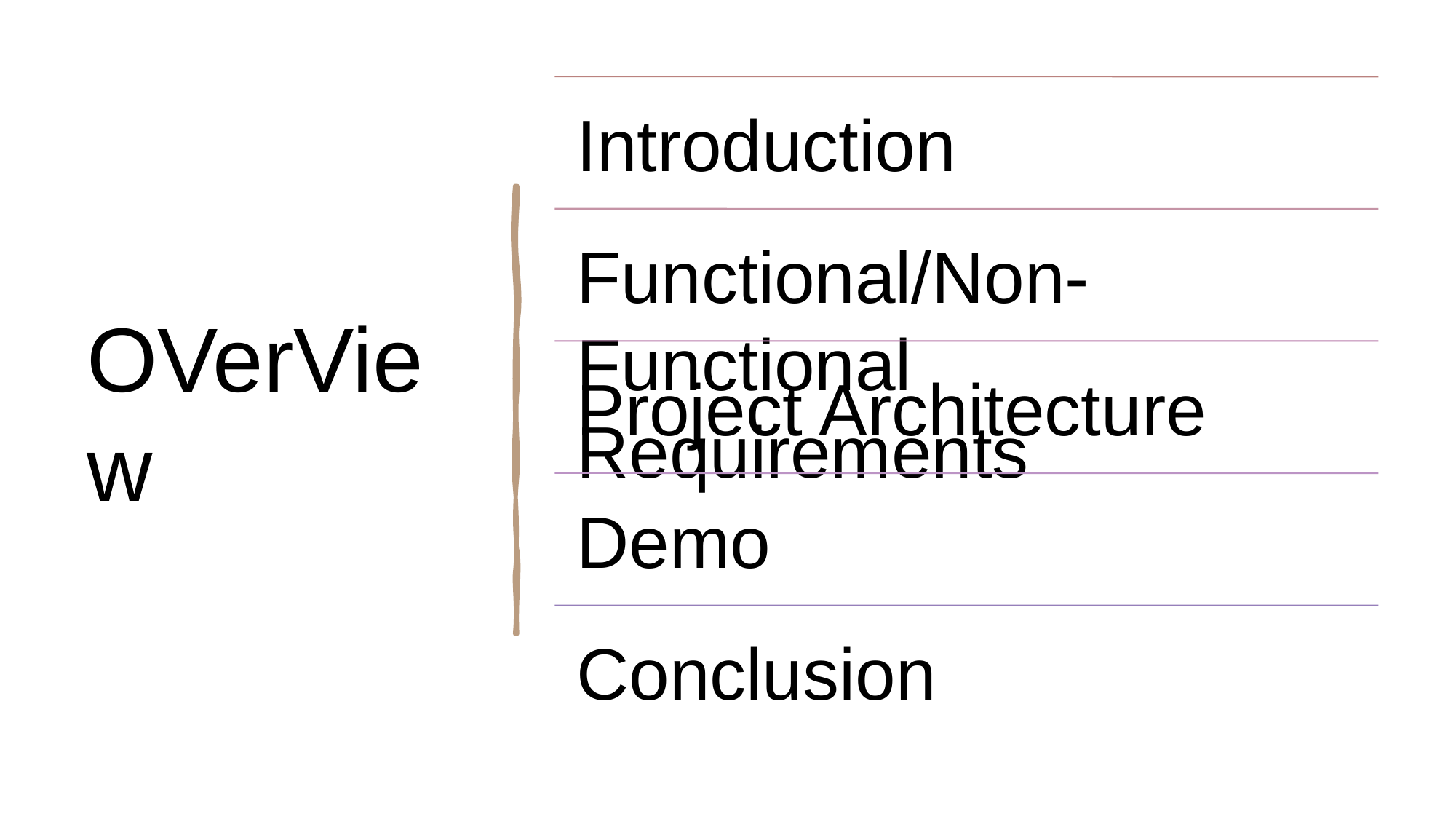

Introduction
Functional/Non-Functional Requirements
Project Architecture
Demo
Conclusion
# OVerView